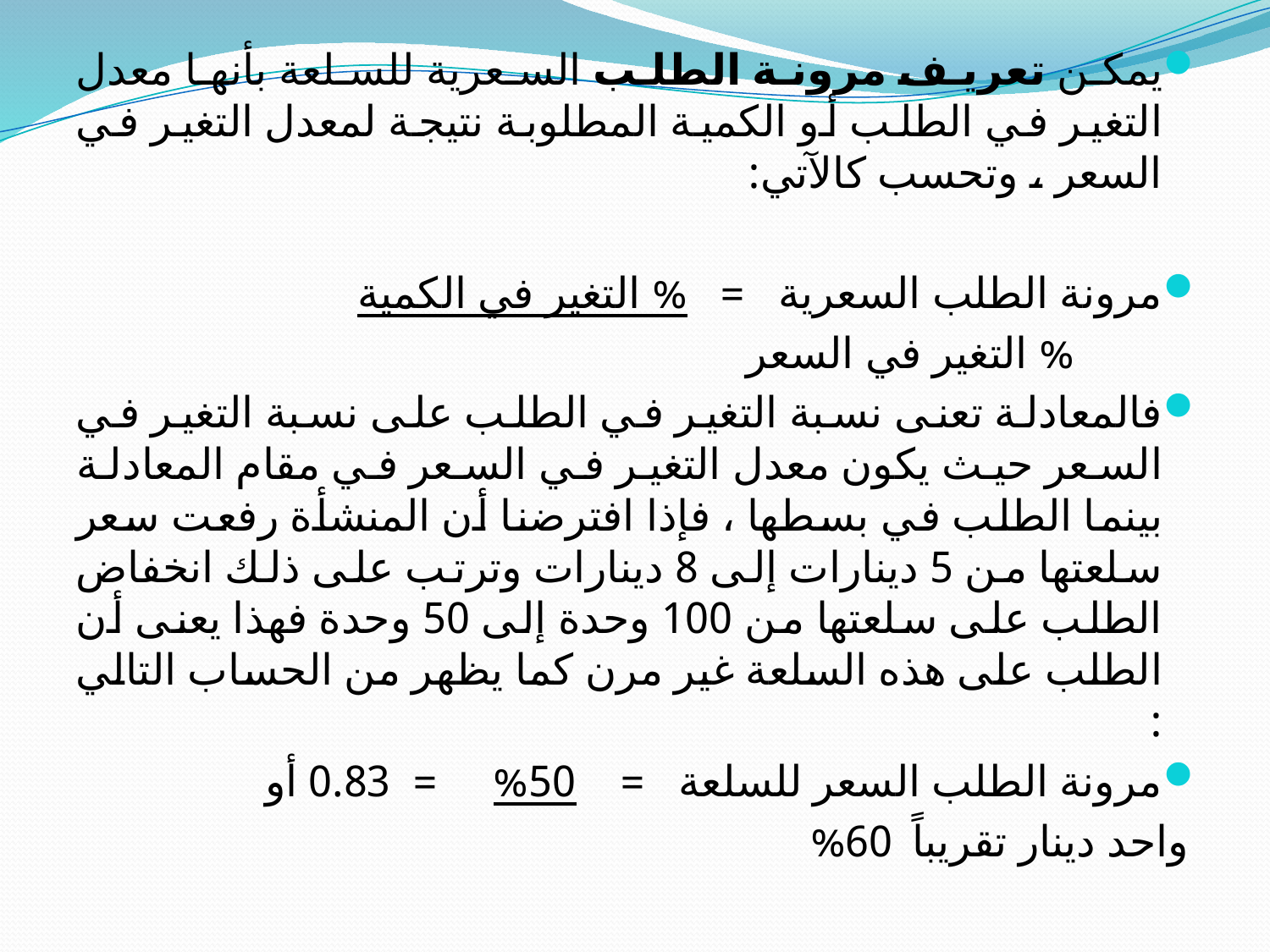

يمكن تعريف مرونة الطلب السعرية للسلعة بأنها معدل التغير في الطلب أو الكمية المطلوبة نتيجة لمعدل التغير في السعر ، وتحسب كالآتي:

مرونة الطلب السعرية   =   % التغير في الكمية
				  % التغير في السعر
فالمعادلة تعنى نسبة التغير في الطلب على نسبة التغير في السعر حيث يكون معدل التغير في السعر في مقام المعادلة بينما الطلب في بسطها ، فإذا افترضنا أن المنشأة رفعت سعر سلعتها من 5 دينارات إلى 8 دينارات وترتب على ذلك انخفاض الطلب على سلعتها من 100 وحدة إلى 50 وحدة فهذا يعنى أن الطلب على هذه السلعة غير مرن كما يظهر من الحساب التالي :
مرونة الطلب السعر للسلعة   =    50%     =  0.83 أو
واحد دينار تقريباً			 60%